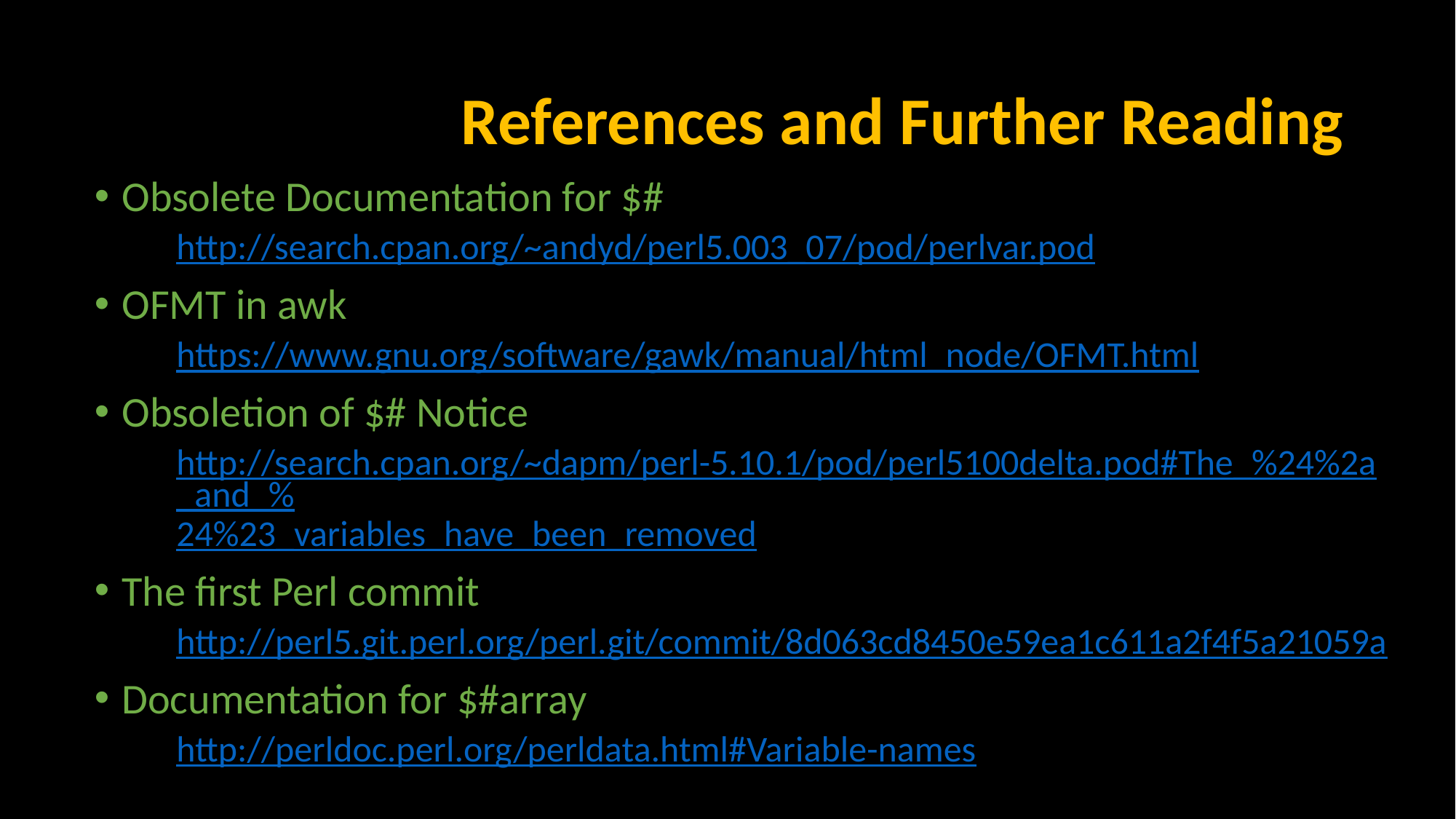

# References and Further Reading
Obsolete Documentation for $#
http://search.cpan.org/~andyd/perl5.003_07/pod/perlvar.pod
OFMT in awk
https://www.gnu.org/software/gawk/manual/html_node/OFMT.html
Obsoletion of $# Notice
http://search.cpan.org/~dapm/perl-5.10.1/pod/perl5100delta.pod#The_%24%2a_and_%24%23_variables_have_been_removed
The first Perl commit
http://perl5.git.perl.org/perl.git/commit/8d063cd8450e59ea1c611a2f4f5a21059a
Documentation for $#array
http://perldoc.perl.org/perldata.html#Variable-names